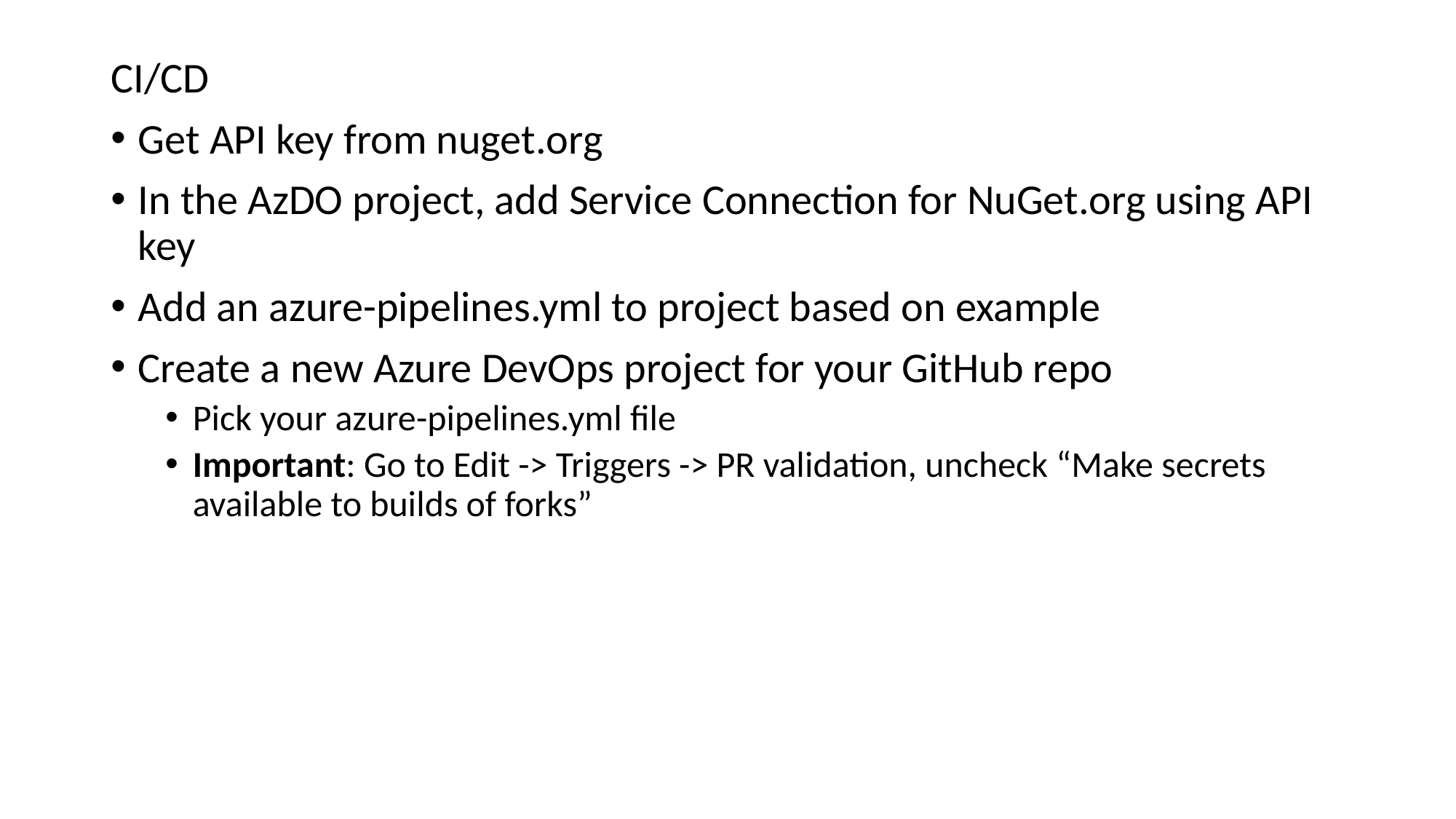

CI/CD
Get API key from nuget.org
In the AzDO project, add Service Connection for NuGet.org using API key
Add an azure-pipelines.yml to project based on example
Create a new Azure DevOps project for your GitHub repo
Pick your azure-pipelines.yml file
Important: Go to Edit -> Triggers -> PR validation, uncheck “Make secrets available to builds of forks”